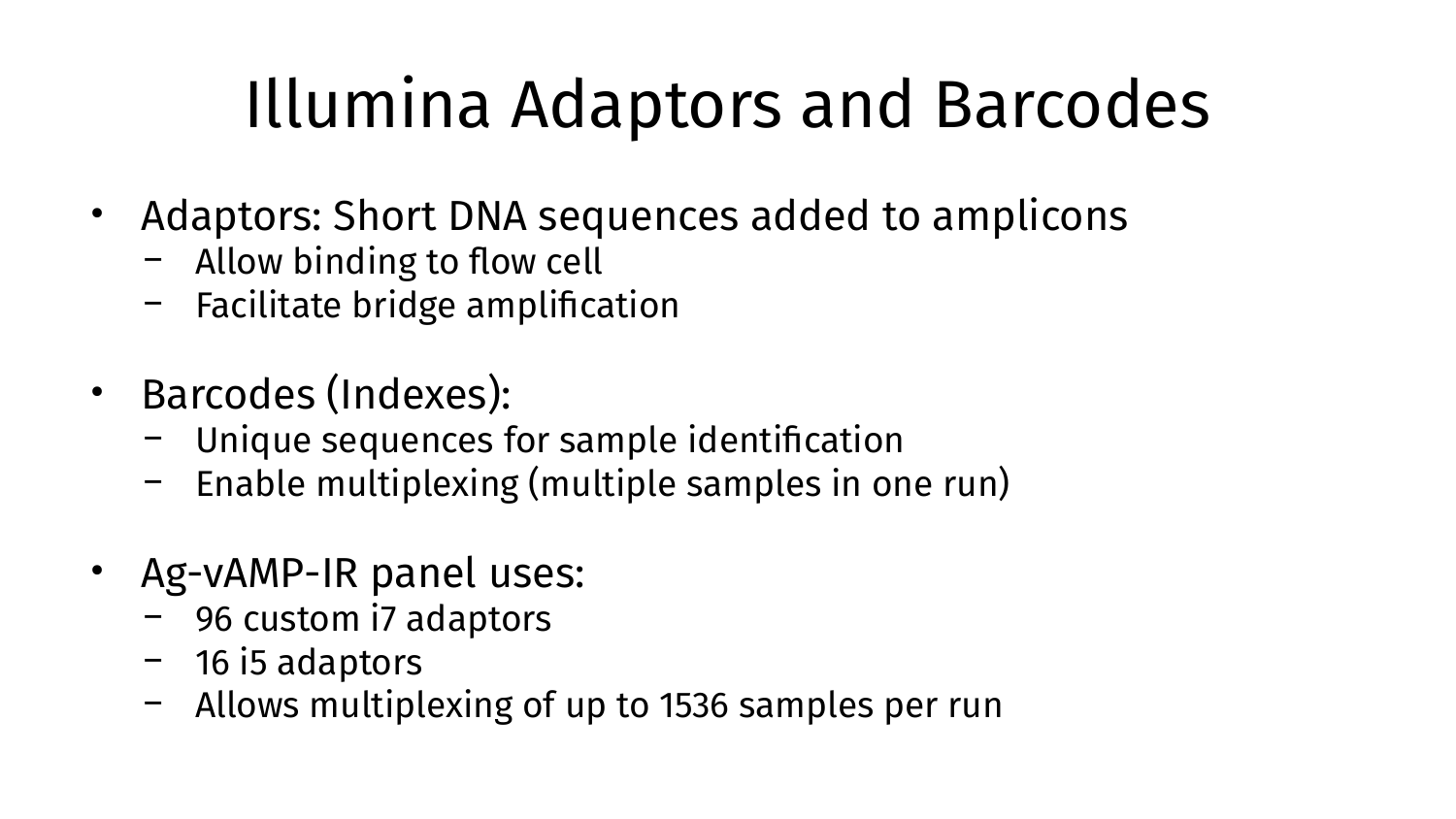

# Illumina Adaptors and Barcodes
Adaptors: Short DNA sequences added to amplicons
Allow binding to flow cell
Facilitate bridge amplification

Barcodes (Indexes):
Unique sequences for sample identification
Enable multiplexing (multiple samples in one run)

Ag-vAMP-IR panel uses:
96 custom i7 adaptors
16 i5 adaptors
Allows multiplexing of up to 1536 samples per run